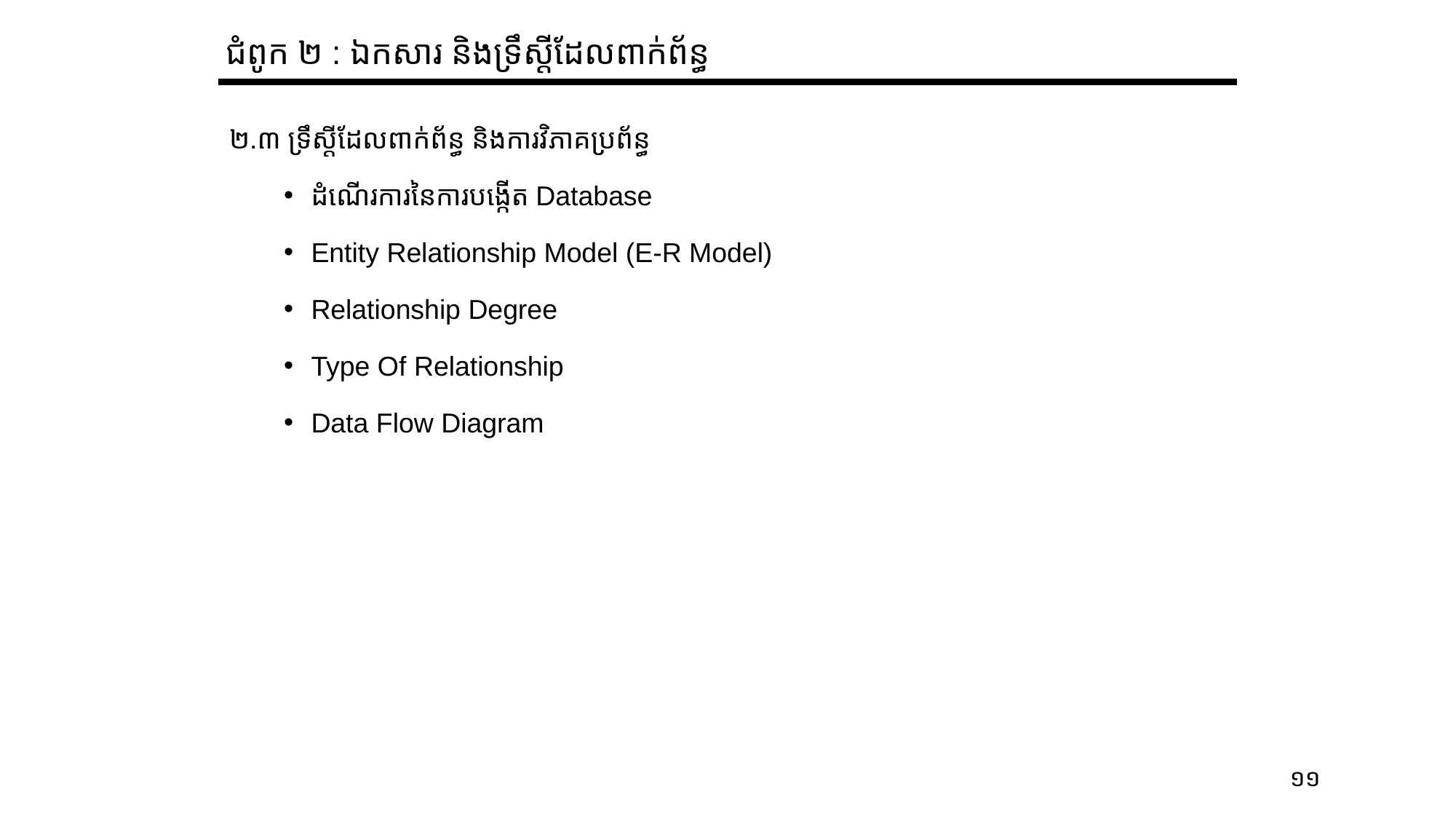

ជំពូក ២ : ឯកសារ និងទ្រឹស្តីដែលពាក់ព័ន្ធ
២.៣ ទ្រឹស្ដីដែលពាក់ព័ន្ធ និងការវិភាគប្រព័ន្ធ
ដំណើរការនៃការបង្កើត Database
Entity Relationship Model (E-R Model)​
Relationship Degree​
Type Of Relationship
Data Flow Diagram

១១